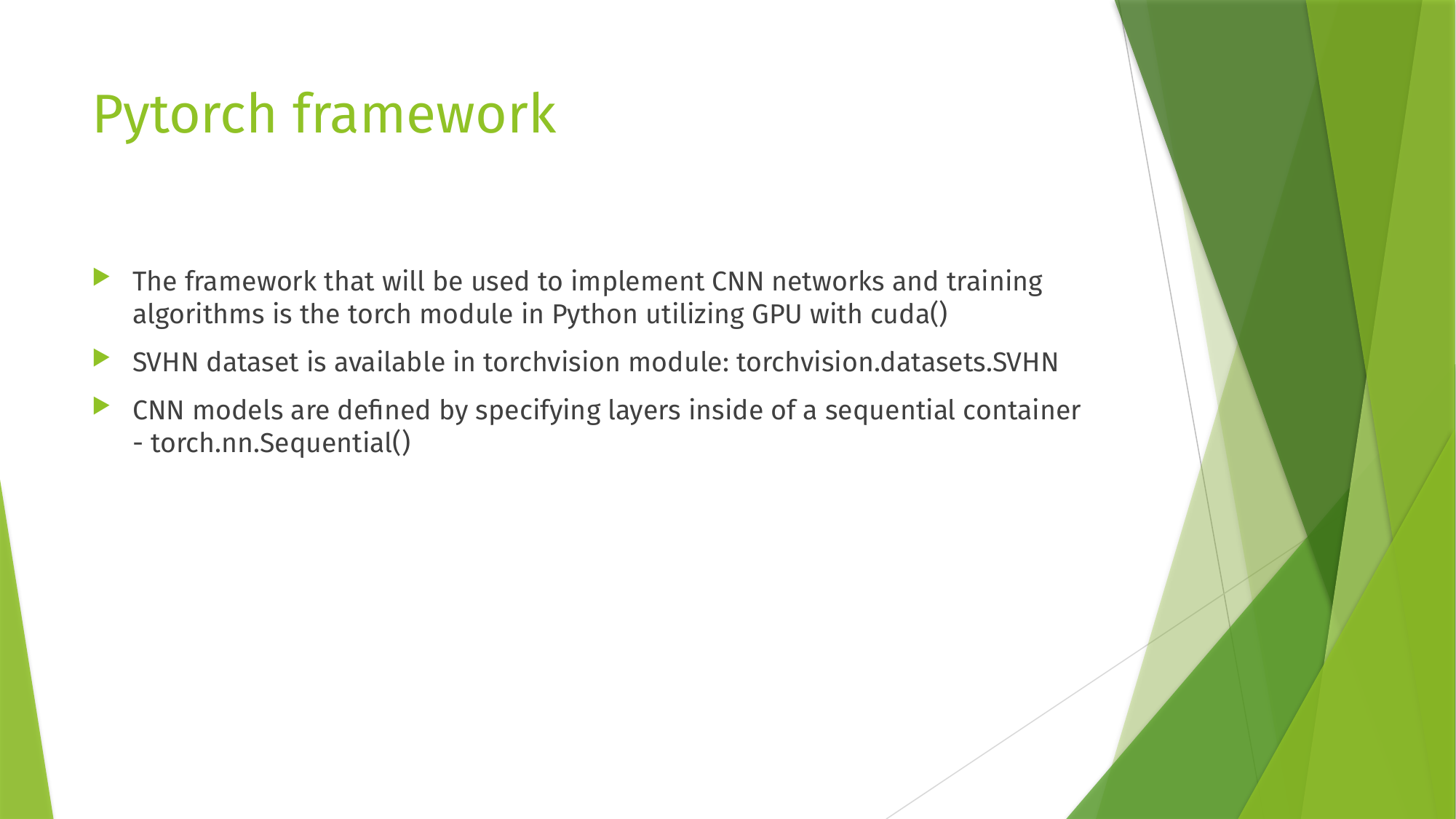

# Pytorch framework
The framework that will be used to implement CNN networks and training algorithms is the torch module in Python utilizing GPU with cuda()
SVHN dataset is available in torchvision module: torchvision.datasets.SVHN
CNN models are defined by specifying layers inside of a sequential container - torch.nn.Sequential()